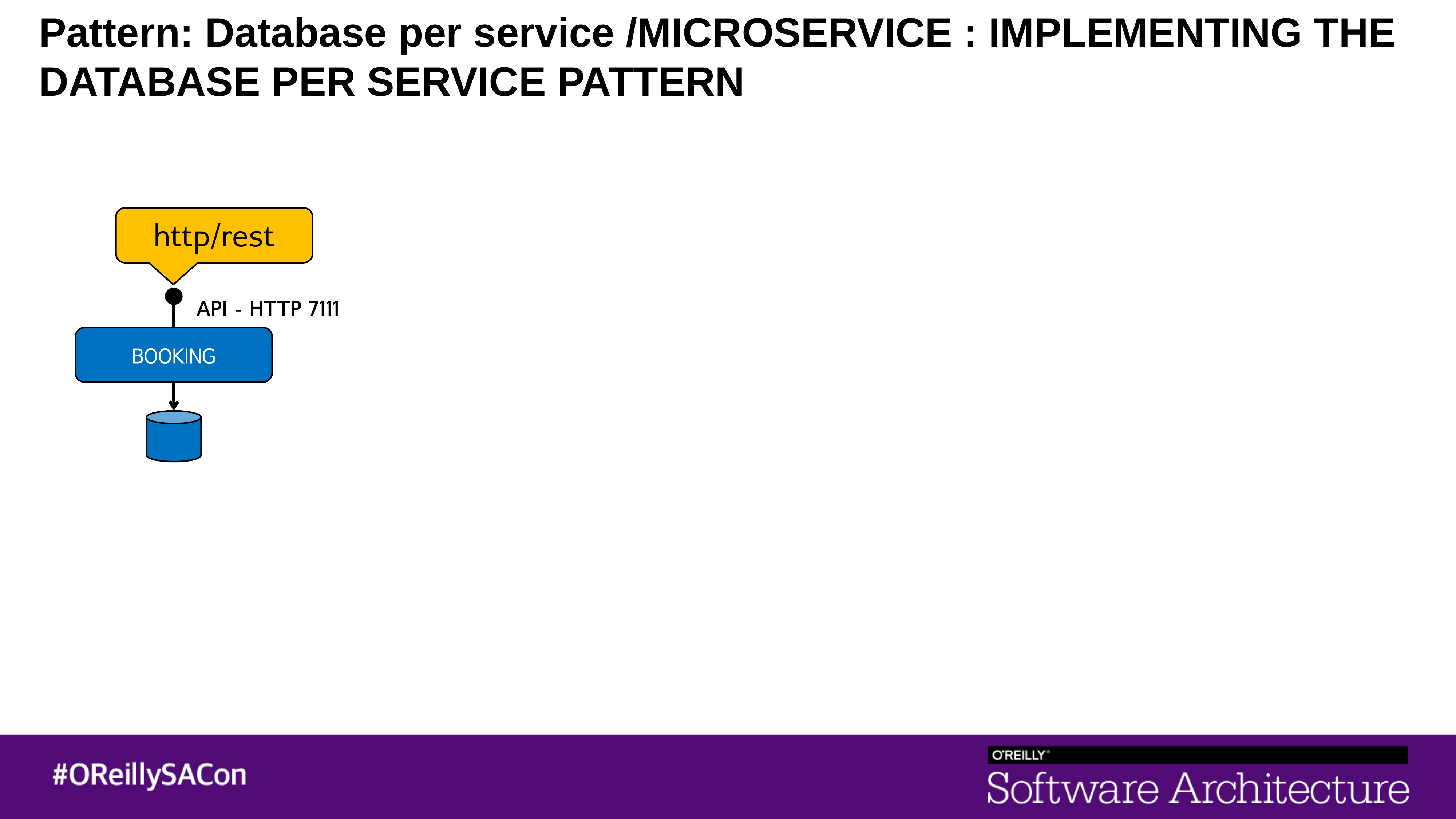

# Pattern: Database per service /MICROSERVICE : IMPLEMENTING THE DATABASE PER SERVICE PATTERN

http/rest

API - HTTP 7111
BOOKING